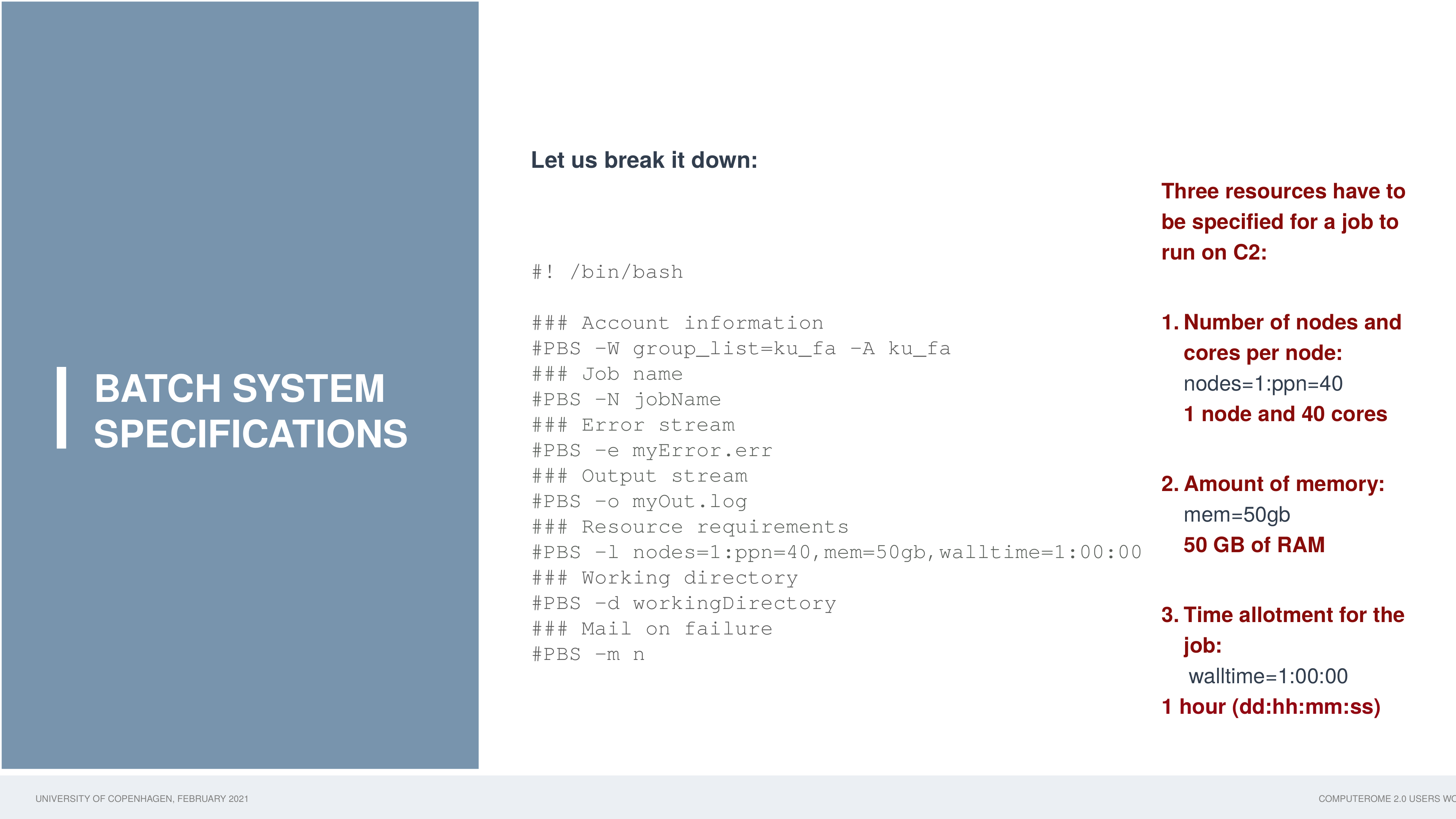

Let us break it down:

#! /bin/bash
### Account information
#PBS -W group_list=ku_fa -A ku_fa
### Job name
#PBS -N jobName
### Error stream
#PBS -e myError.err
### Output stream
#PBS -o myOut.log
### Resource requirements
#PBS -l nodes=1:ppn=40,mem=50gb,walltime=1:00:00
### Working directory
#PBS -d workingDirectory
### Mail on failure
#PBS -m n
Three resources have to be specified for a job to run on C2:

Number of nodes and cores per node:
nodes=1:ppn=40
1 node and 40 cores

Amount of memory:
mem=50gb
50 GB of RAM

Time allotment for the job:
walltime=1:00:00
1 hour (dd:hh:mm:ss)

BATCH SYSTEM SPECIFICATIONS